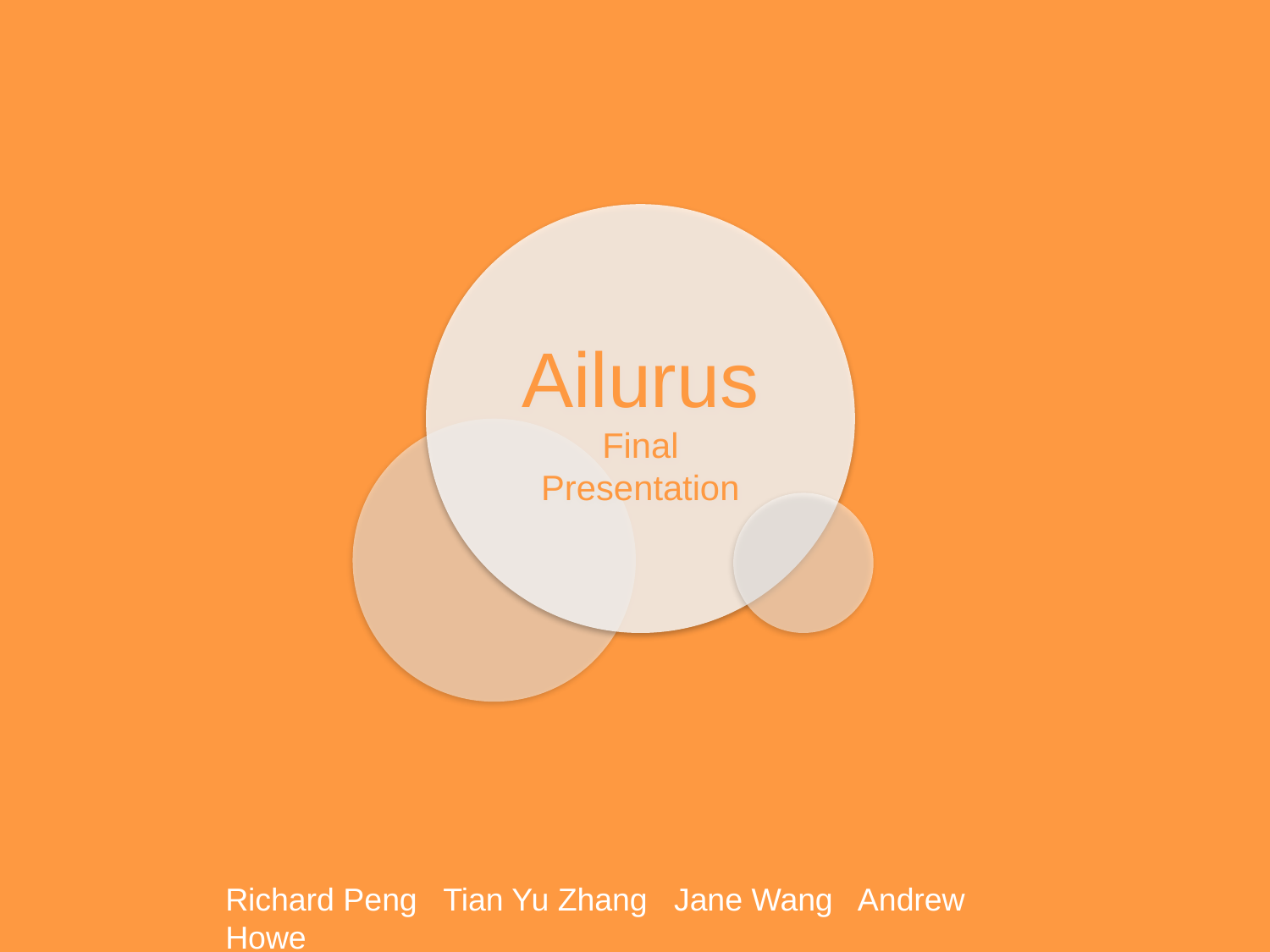

Ailurus Final Presentation

Richard Peng   Tian Yu Zhang   Jane Wang   Andrew Howe